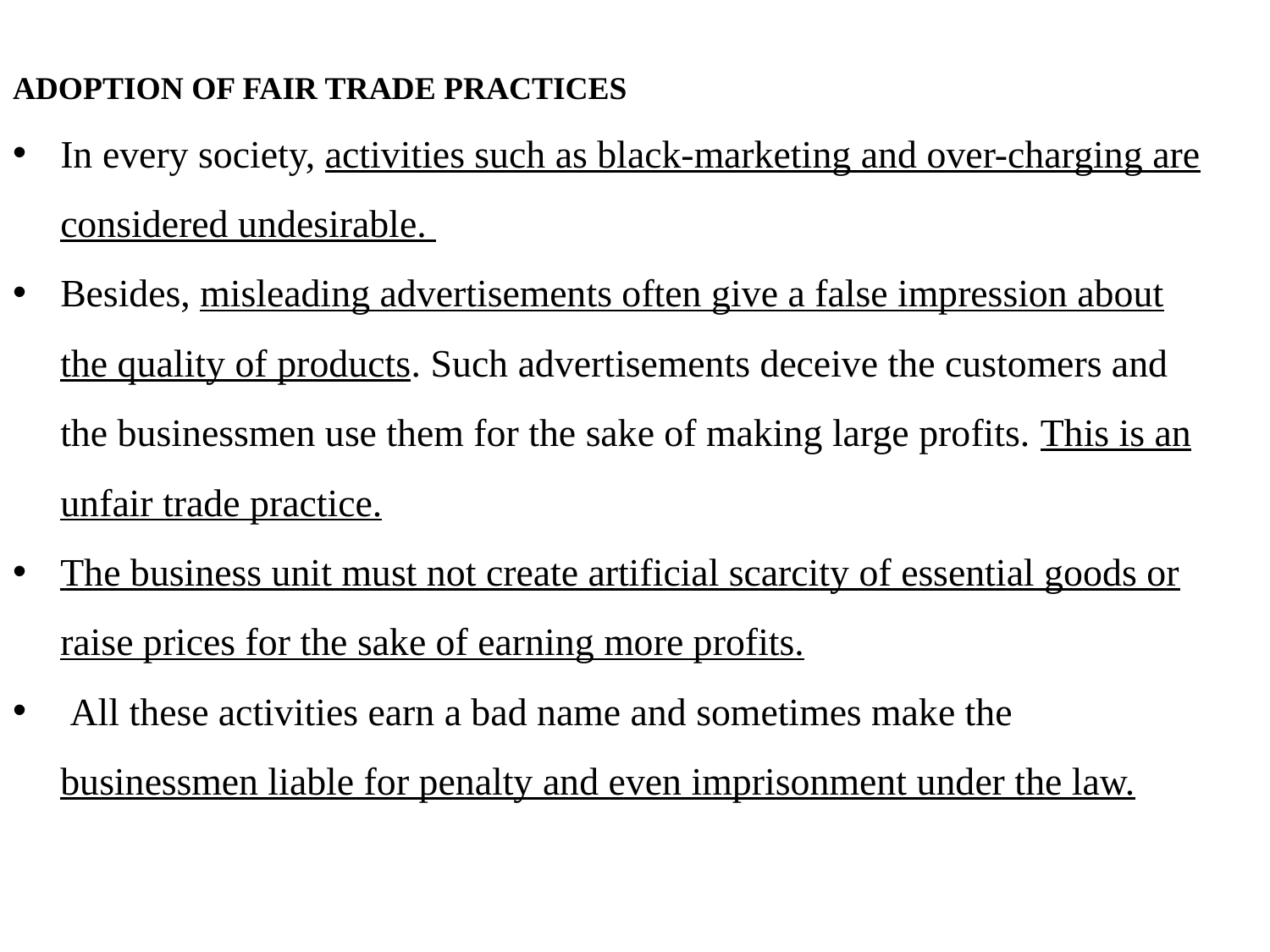

ADOPTION OF FAIR TRADE PRACTICES
In every society, activities such as black-marketing and over-charging are considered undesirable.
Besides, misleading advertisements often give a false impression about the quality of products. Such advertisements deceive the customers and the businessmen use them for the sake of making large profits. This is an unfair trade practice.
The business unit must not create artificial scarcity of essential goods or raise prices for the sake of earning more profits.
 All these activities earn a bad name and sometimes make the businessmen liable for penalty and even imprisonment under the law.